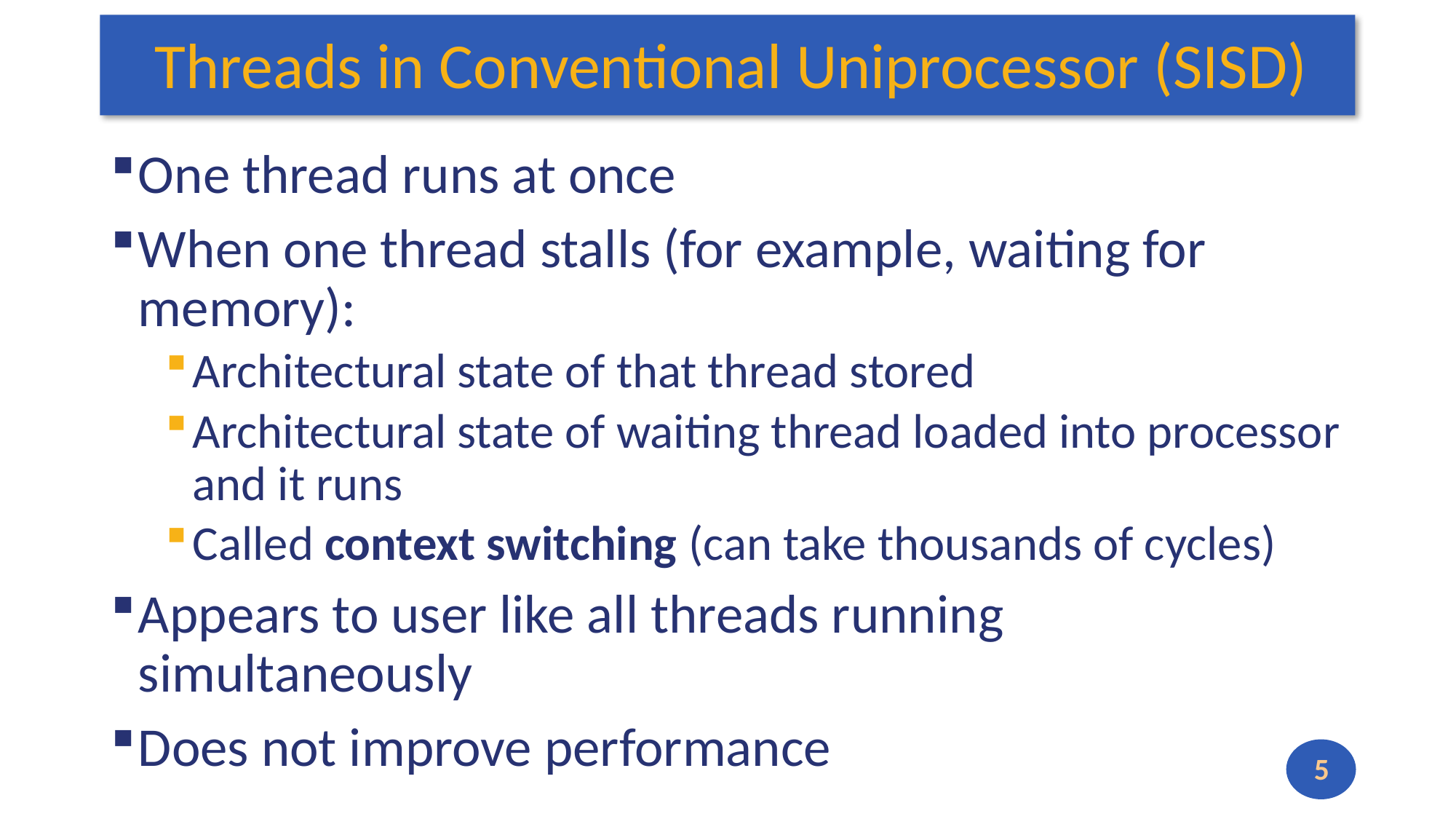

# Threads in Conventional Uniprocessor (SISD)
One thread runs at once
When one thread stalls (for example, waiting for memory):
Architectural state of that thread stored
Architectural state of waiting thread loaded into processor and it runs
Called context switching (can take thousands of cycles)
Appears to user like all threads running simultaneously
Does not improve performance

5